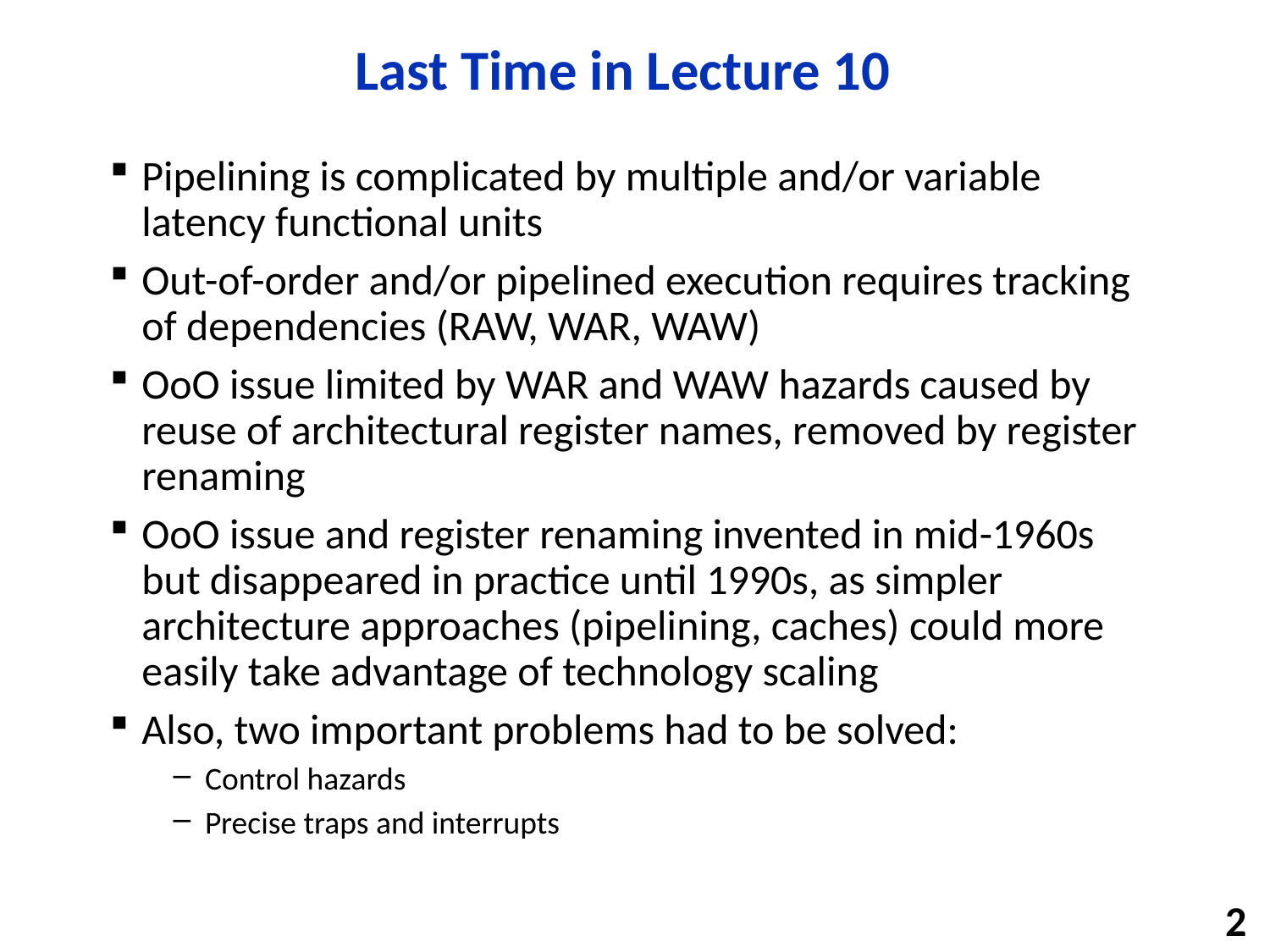

# Last Time in Lecture 10
Pipelining is complicated by multiple and/or variable latency functional units
Out-of-order and/or pipelined execution requires tracking of dependencies (RAW, WAR, WAW)
OoO issue limited by WAR and WAW hazards caused by reuse of architectural register names, removed by register renaming
OoO issue and register renaming invented in mid-1960s but disappeared in practice until 1990s, as simpler architecture approaches (pipelining, caches) could more easily take advantage of technology scaling
Also, two important problems had to be solved:
Control hazards
Precise traps and interrupts

2